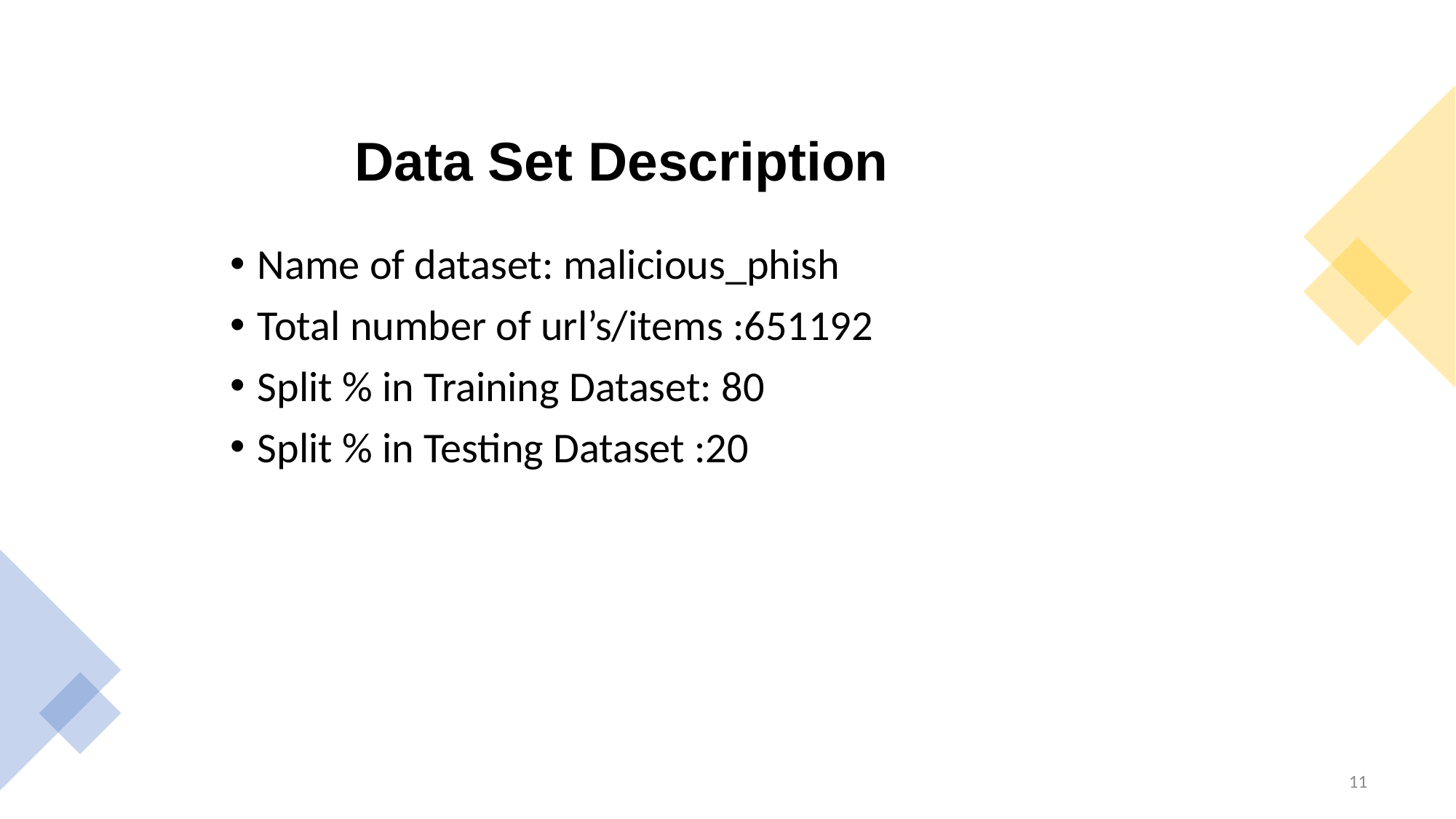

# Data Set Description

Name of dataset: malicious_phish
Total number of url’s/items :651192
Split % in Training Dataset: 80
Split % in Testing Dataset :20

11